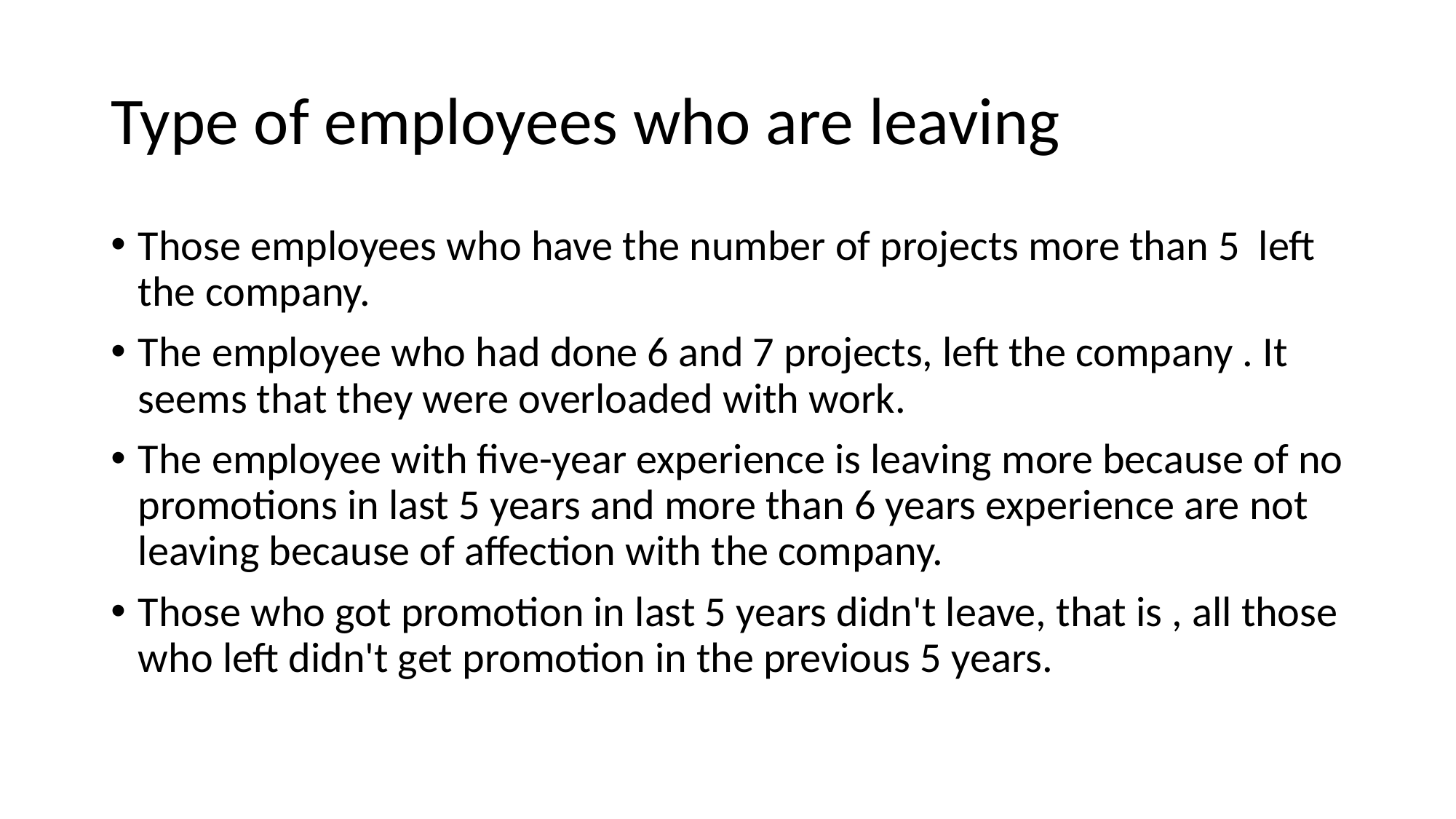

# Type of employees who are leaving
Those employees who have the number of projects more than 5  left the company.
The employee who had done 6 and 7 projects, left the company . It seems that they were overloaded with work.
The employee with five-year experience is leaving more because of no promotions in last 5 years and more than 6 years experience are not leaving because of affection with the company.
Those who got promotion in last 5 years didn't leave, that is , all those who left didn't get promotion in the previous 5 years.